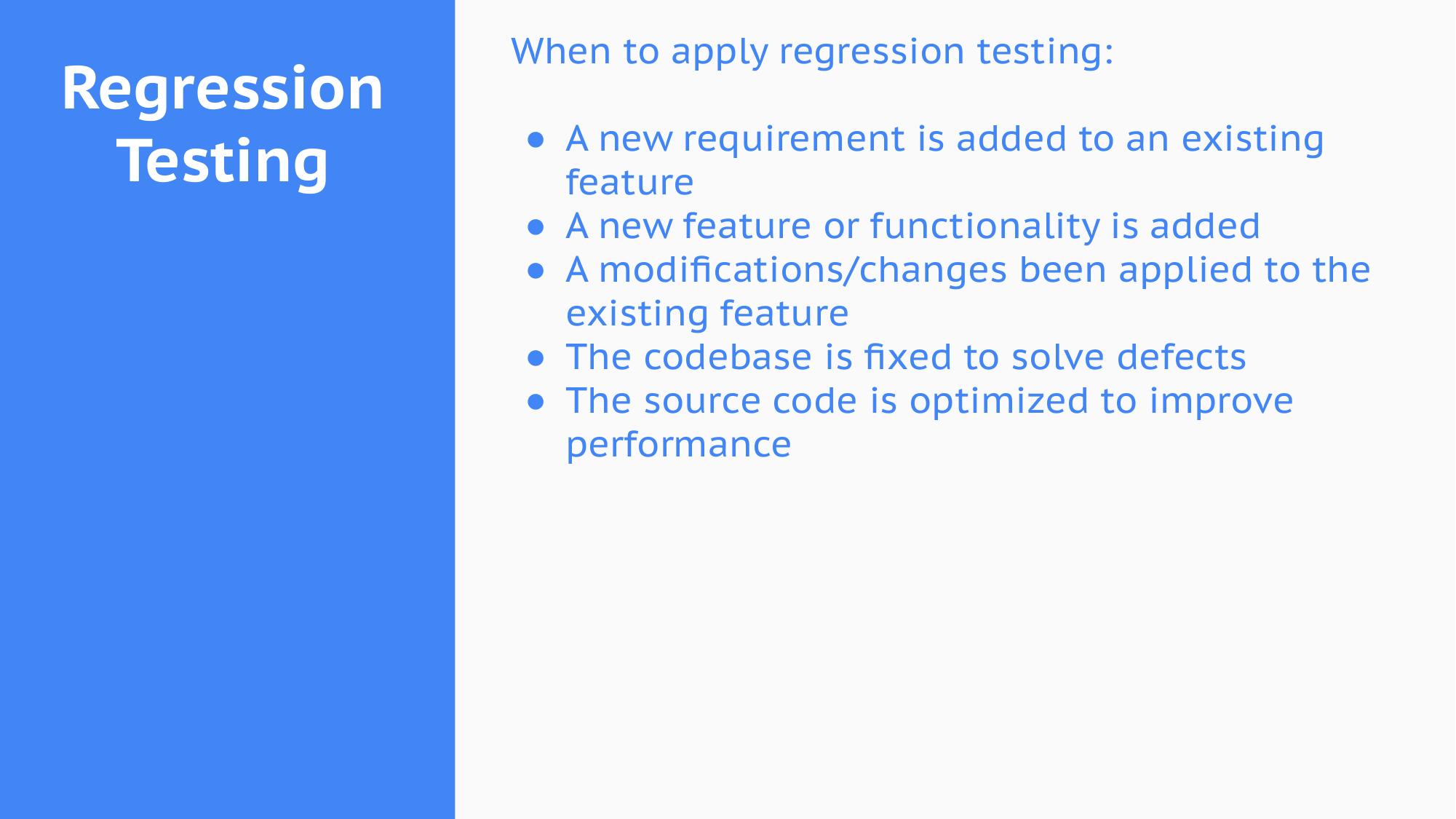

When to apply regression testing:

A new requirement is added to an existing feature
A new feature or functionality is added
A modifications/changes been applied to the existing feature
The codebase is fixed to solve defects
The source code is optimized to improve performance

# Regression Testing